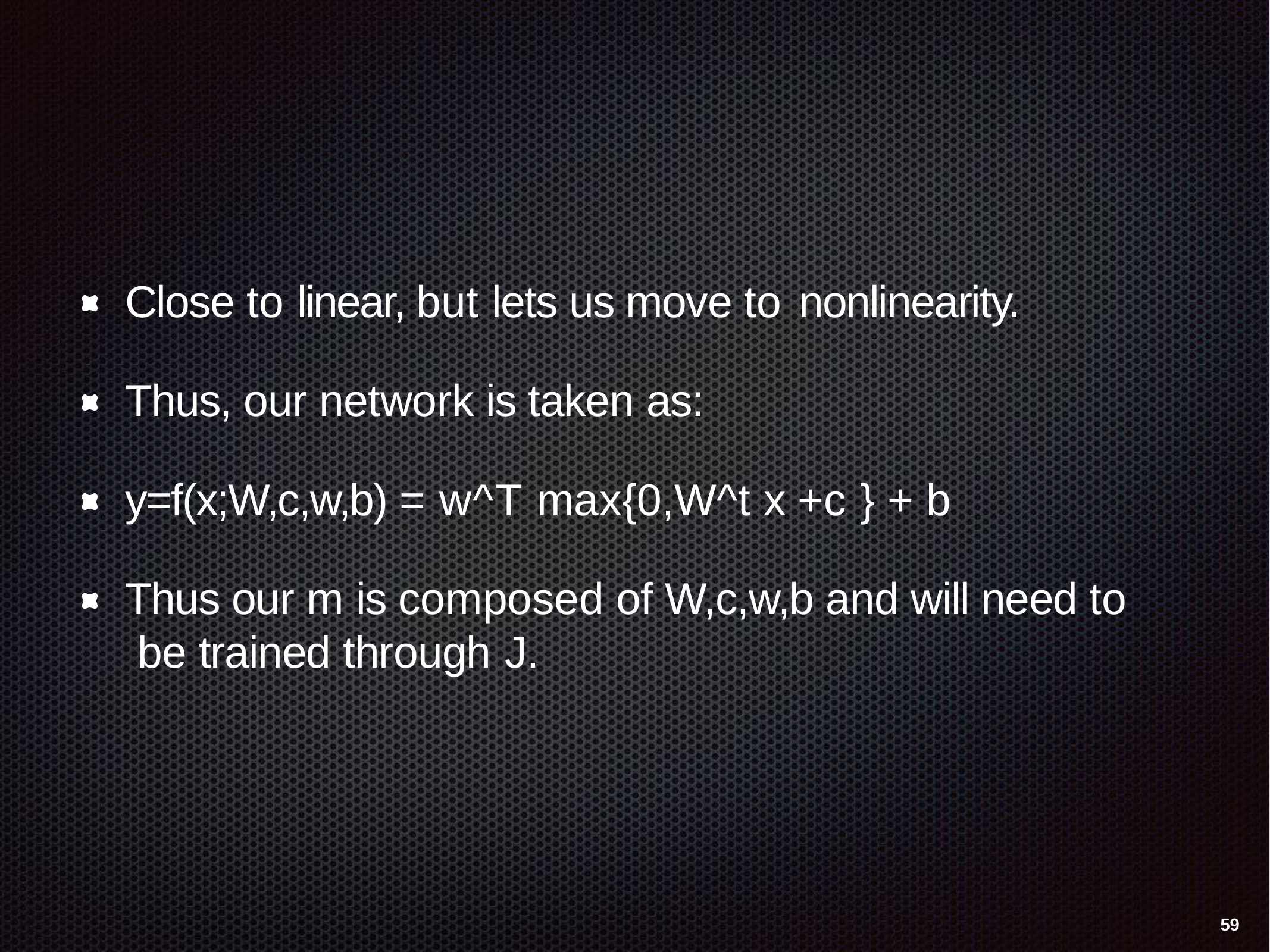

Close to linear, but lets us move to nonlinearity.
Thus, our network is taken as:  y=f(x;W,c,w,b) = w^T max{0,W^t x +c } + b
Thus our m is composed of W,c,w,b and will need to  be trained through J.

59